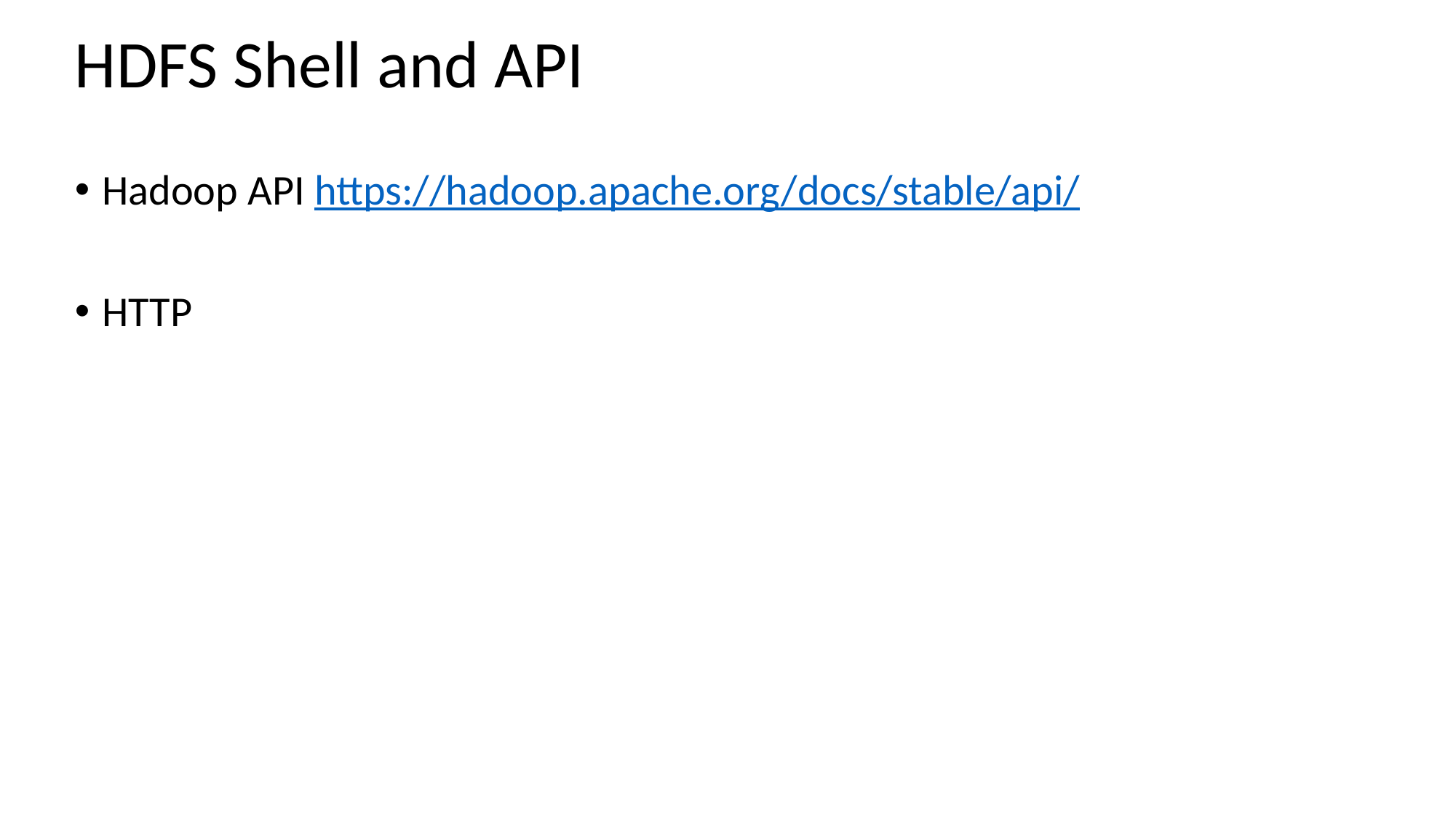

# HDFS Shell and API
Hadoop API https://hadoop.apache.org/docs/stable/api/

HTTP